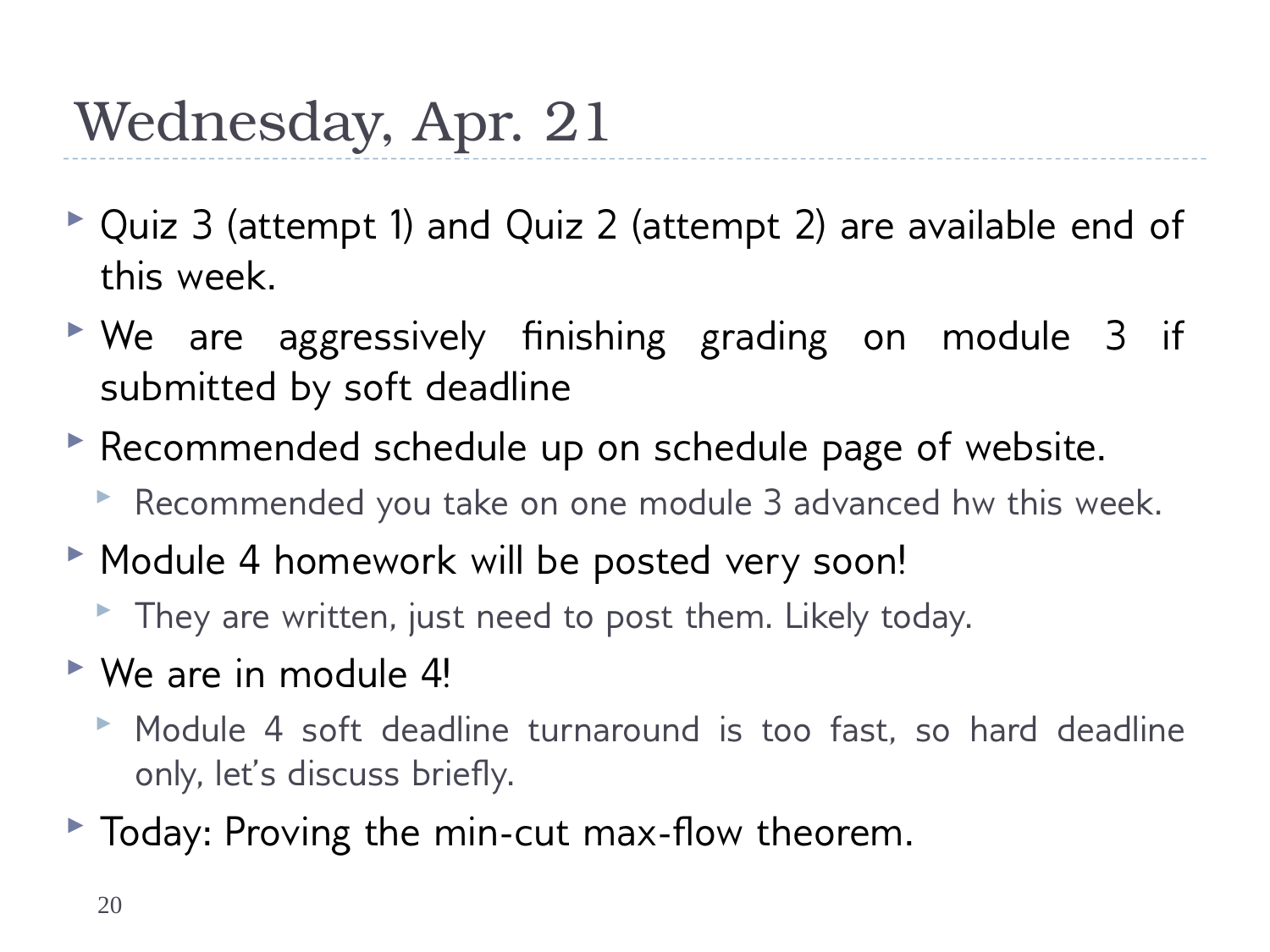

# Wednesday, Apr. 21
Quiz 3 (attempt 1) and Quiz 2 (attempt 2) are available end of this week.
We are aggressively finishing grading on module 3 if submitted by soft deadline
Recommended schedule up on schedule page of website.
Recommended you take on one module 3 advanced hw this week.
Module 4 homework will be posted very soon!
They are written, just need to post them. Likely today.
We are in module 4!
Module 4 soft deadline turnaround is too fast, so hard deadline only, let’s discuss briefly.
Today: Proving the min-cut max-flow theorem.
20